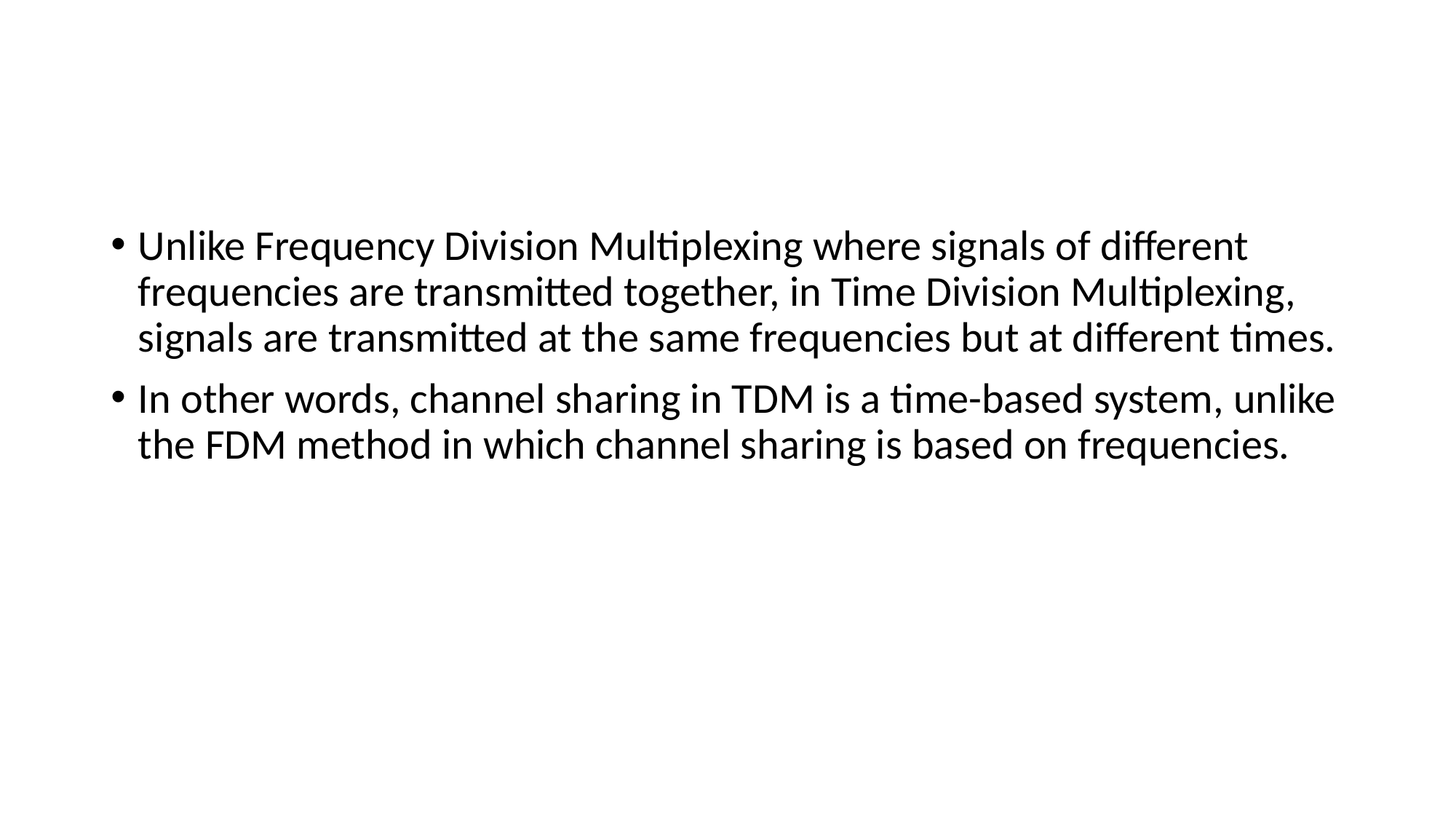

#
Unlike Frequency Division Multiplexing where signals of different frequencies are transmitted together, in Time Division Multiplexing, signals are transmitted at the same frequencies but at different times.
In other words, channel sharing in TDM is a time-based system, unlike the FDM method in which channel sharing is based on frequencies.